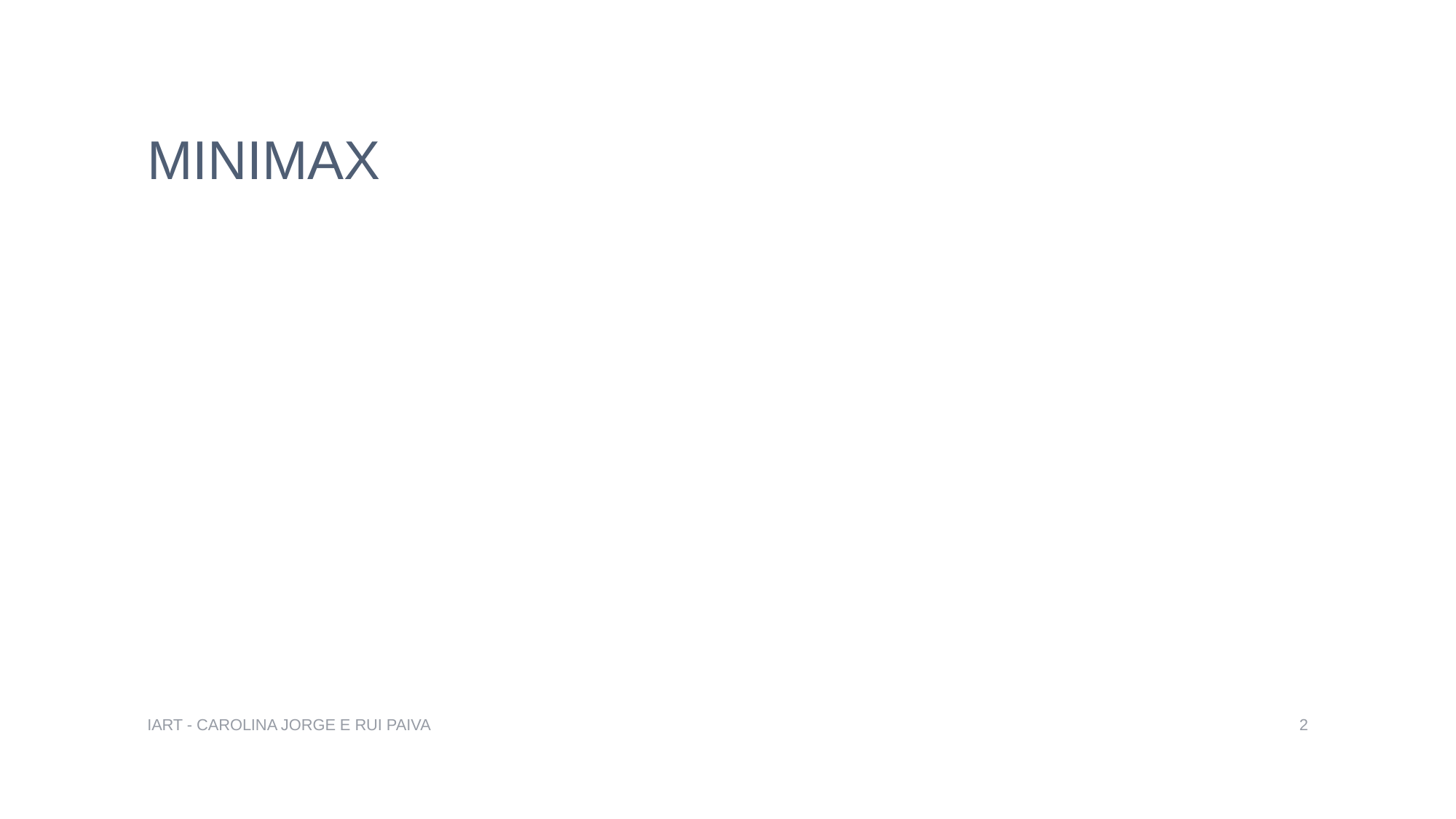

# Minimax

2
IART - Carolina Jorge e Rui Paiva